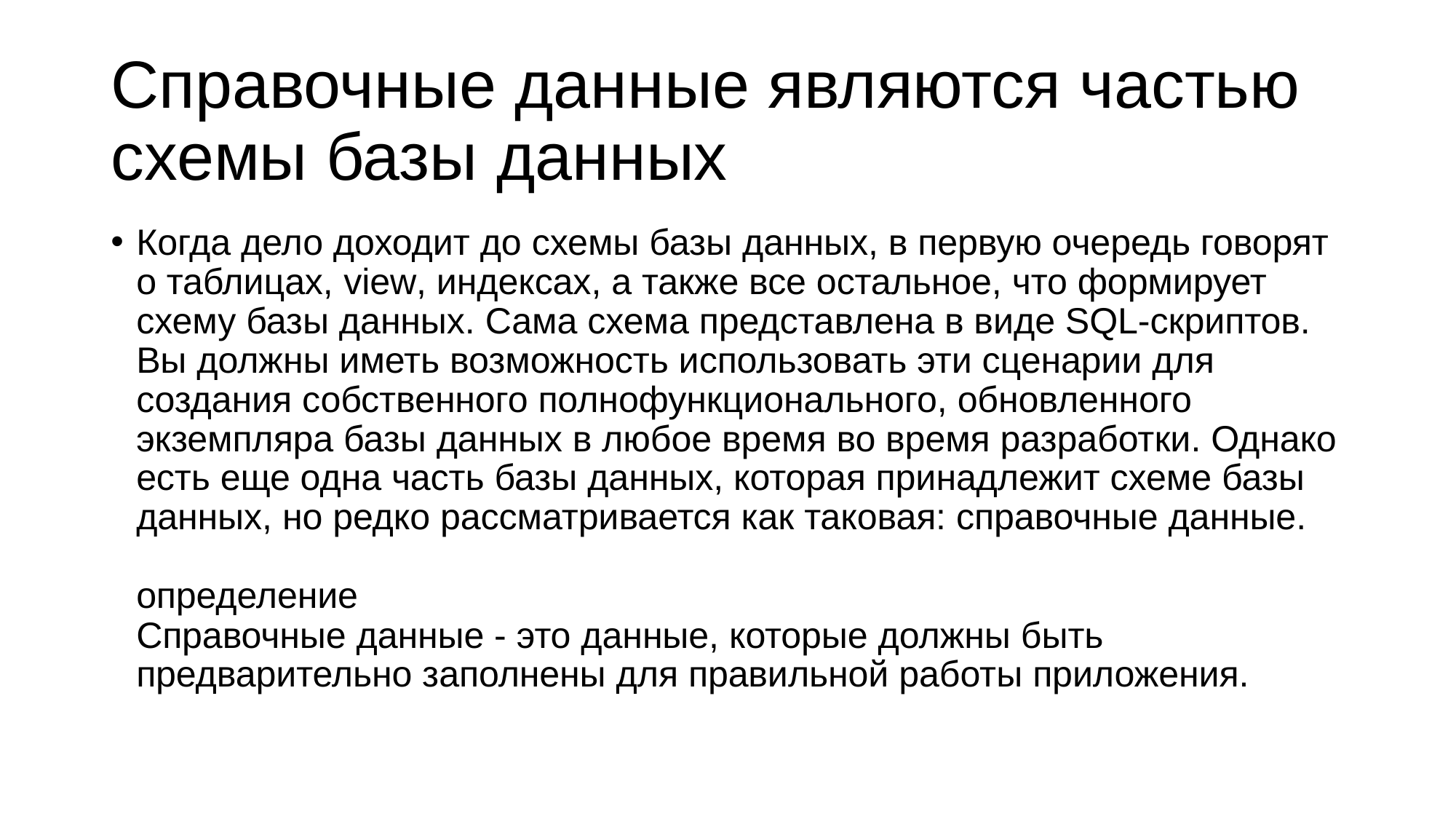

# Справочные данные являются частью схемы базы данных
Когда дело доходит до схемы базы данных, в первую очередь говорят о таблицах, view, индексах, а также все остальное, что формирует схему базы данных. Сама схема представлена в виде SQL-скриптов. Вы должны иметь возможность использовать эти сценарии для создания собственного полнофункционального, обновленного экземпляра базы данных в любое время во время разработки. Однако есть еще одна часть базы данных, которая принадлежит схеме базы данных, но редко рассматривается как таковая: справочные данные.
определение
Справочные данные - это данные, которые должны быть предварительно заполнены для правильной работы приложения.